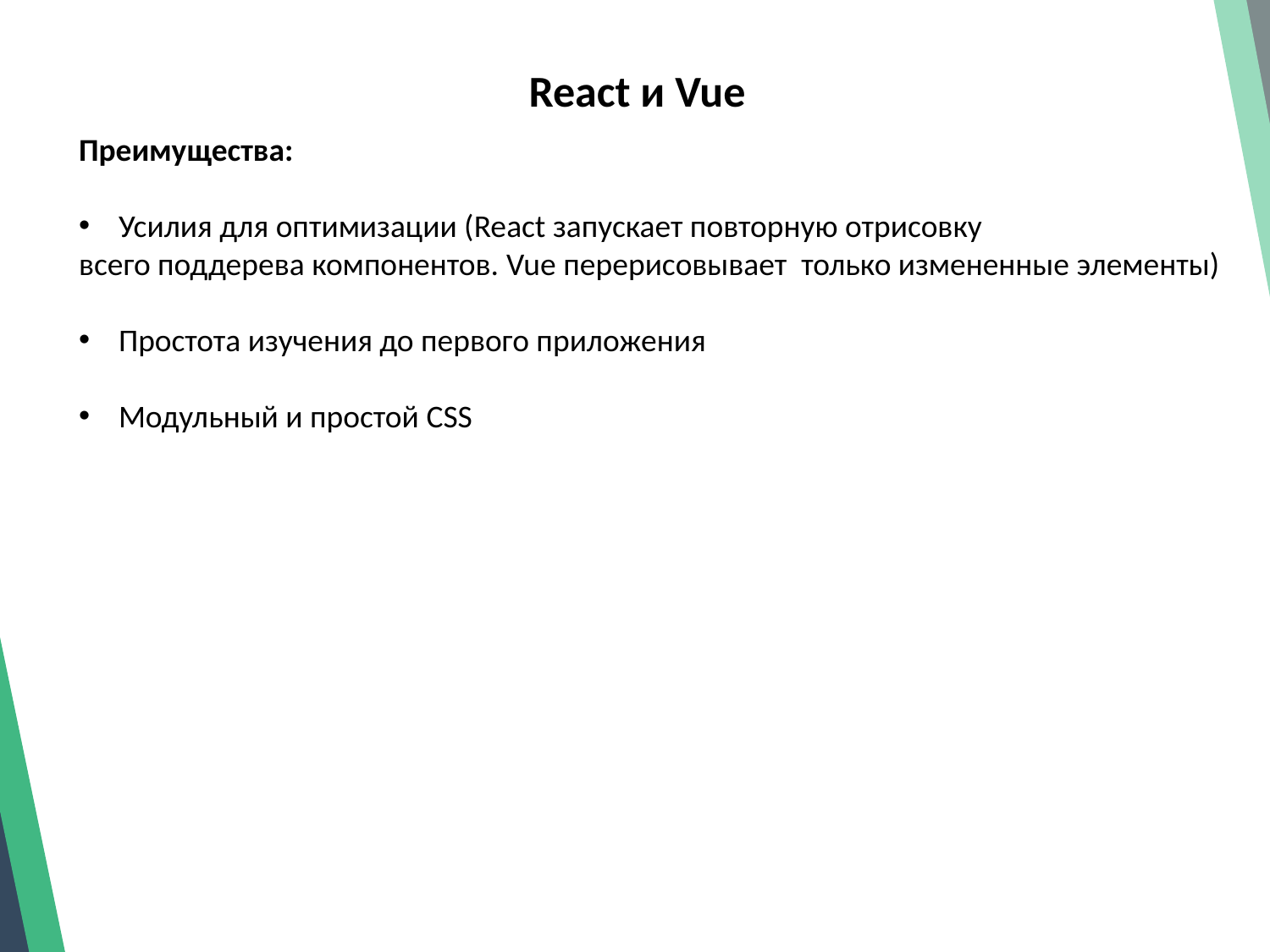

React и Vue
Преимущества:

Усилия для оптимизации (React запускает повторную отрисовку
всего поддерева компонентов. Vue перерисовывает  только измененные элементы)

Простота изучения до первого приложения

Модульный и простой CSS